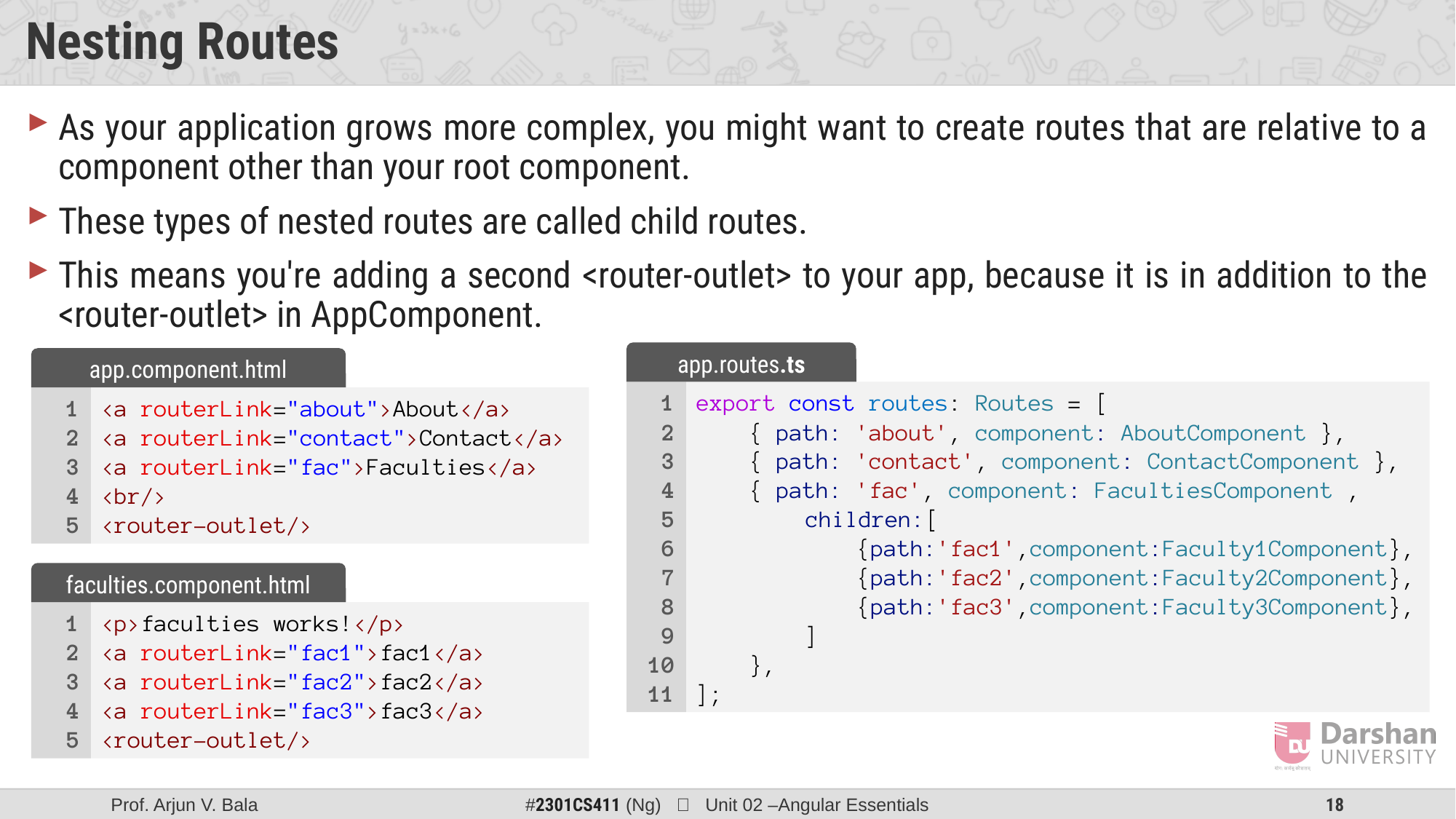

# Nesting Routes
As your application grows more complex, you might want to create routes that are relative to a component other than your root component.
These types of nested routes are called child routes.
This means you're adding a second <router-outlet> to your app, because it is in addition to the <router-outlet> in AppComponent.
app.routes.ts
app.component.html
1
2
3
4
5
6
7
8
9
10
11
export const routes: Routes = [
    { path: 'about', component: AboutComponent },
    { path: 'contact', component: ContactComponent },
    { path: 'fac', component: FacultiesComponent , 	children:[
        {path:'fac1',component:Faculty1Component},
        {path:'fac2',component:Faculty2Component},
        {path:'fac3',component:Faculty3Component},
    	]
    },
];
1
2
3
4
5
<a routerLink="about">About</a>
<a routerLink="contact">Contact</a>
<a routerLink="fac">Faculties</a>
<br/>
<router-outlet/>
faculties.component.html
1
2
3
4
5
<p>faculties works!</p>
<a routerLink="fac1">fac1</a>
<a routerLink="fac2">fac2</a>
<a routerLink="fac3">fac3</a>
<router-outlet/>